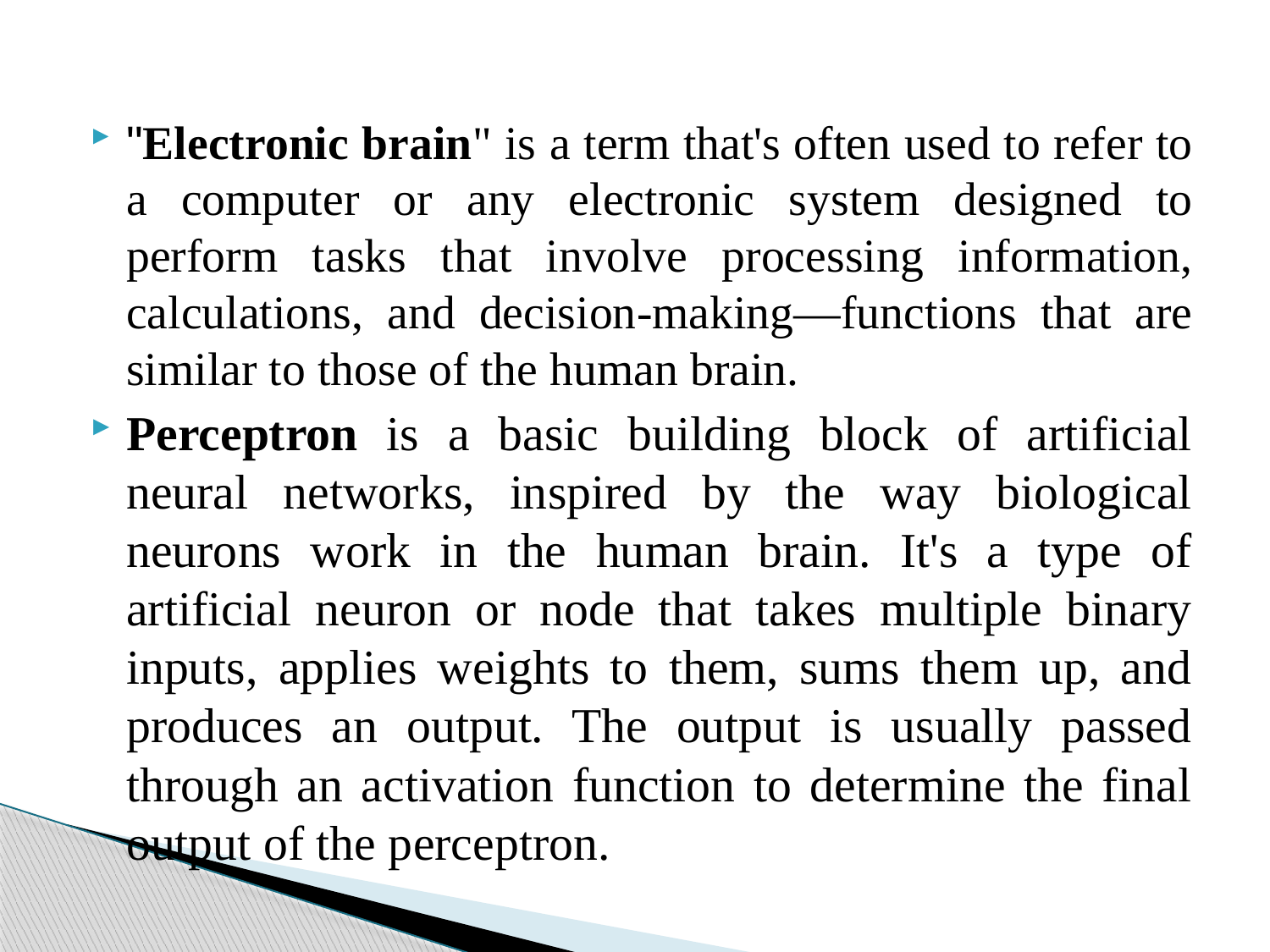

"Electronic brain" is a term that's often used to refer to a computer or any electronic system designed to perform tasks that involve processing information, calculations, and decision-making—functions that are similar to those of the human brain.
Perceptron is a basic building block of artificial neural networks, inspired by the way biological neurons work in the human brain. It's a type of artificial neuron or node that takes multiple binary inputs, applies weights to them, sums them up, and produces an output. The output is usually passed through an activation function to determine the final output of the perceptron.